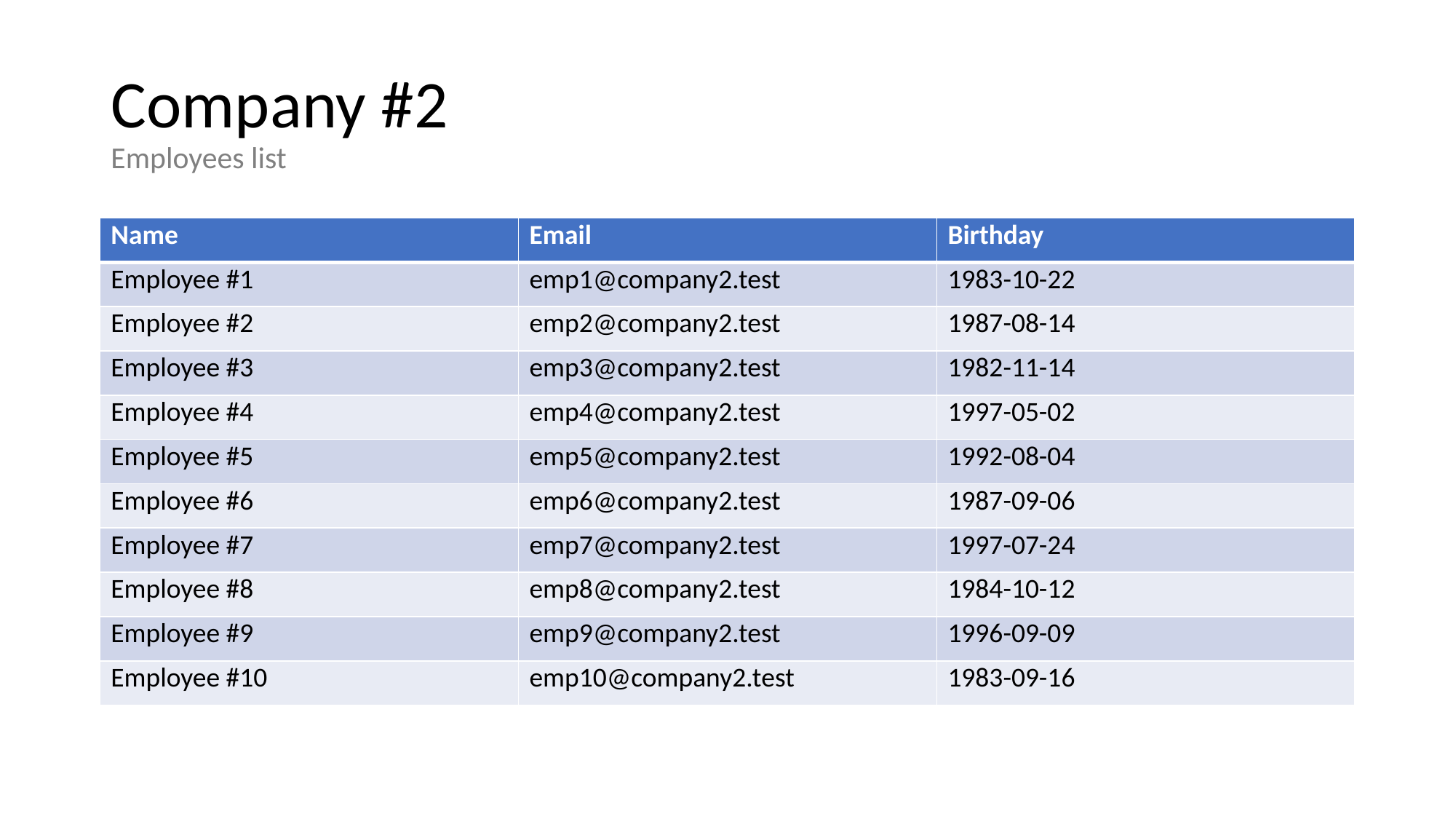

# Company #2 Employees list
| Name | Email | Birthday |
| --- | --- | --- |
| Employee #1 | emp1@company2.test | 1983-10-22 |
| Employee #2 | emp2@company2.test | 1987-08-14 |
| Employee #3 | emp3@company2.test | 1982-11-14 |
| Employee #4 | emp4@company2.test | 1997-05-02 |
| Employee #5 | emp5@company2.test | 1992-08-04 |
| Employee #6 | emp6@company2.test | 1987-09-06 |
| Employee #7 | emp7@company2.test | 1997-07-24 |
| Employee #8 | emp8@company2.test | 1984-10-12 |
| Employee #9 | emp9@company2.test | 1996-09-09 |
| Employee #10 | emp10@company2.test | 1983-09-16 |